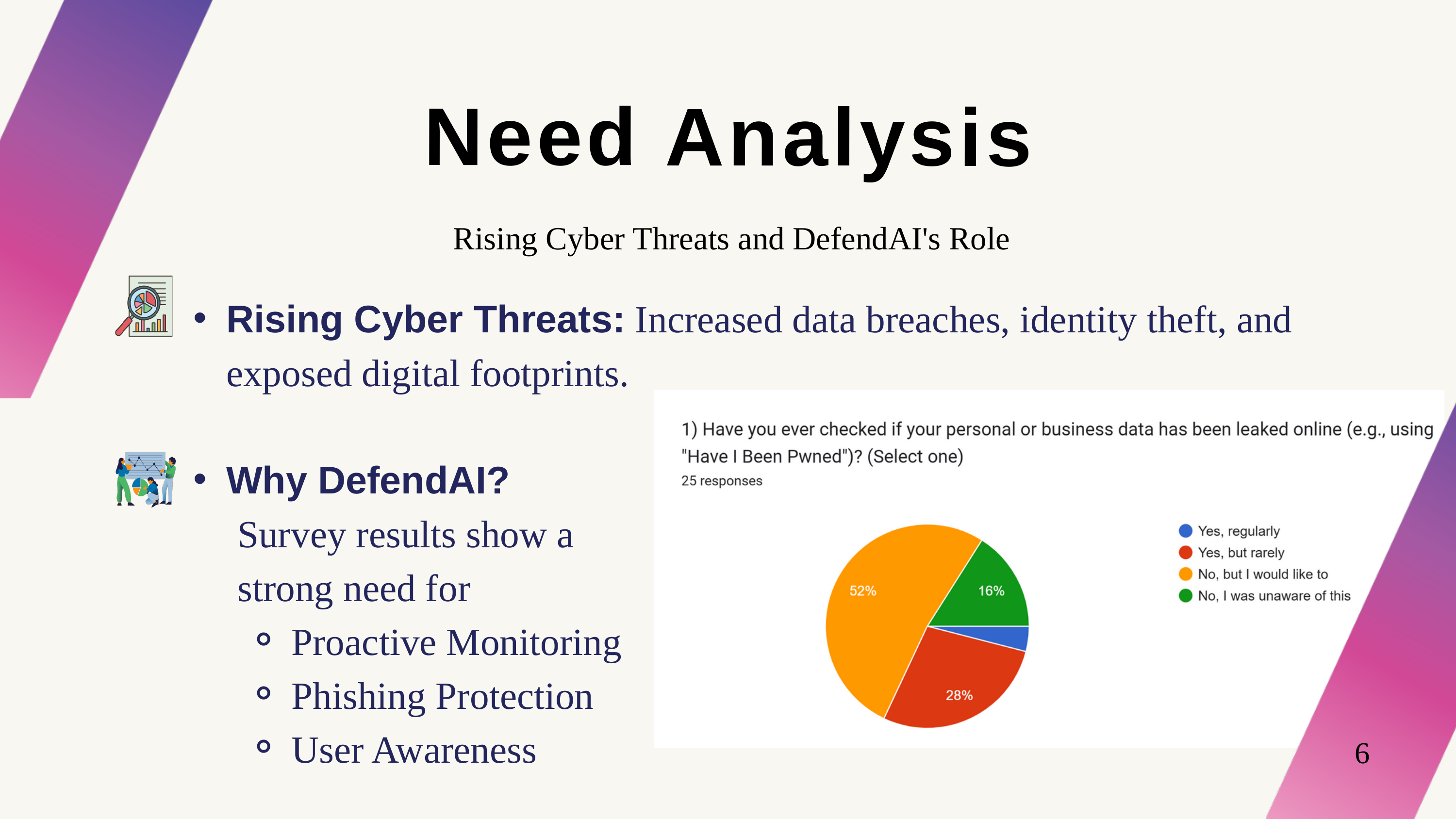

Need Analysis
 Rising Cyber Threats and DefendAI's Role

Rising Cyber Threats: Increased data breaches, identity theft, and exposed digital footprints.

Why DefendAI?
        Survey results show a
        strong need for
Proactive Monitoring
Phishing Protection
User Awareness

6